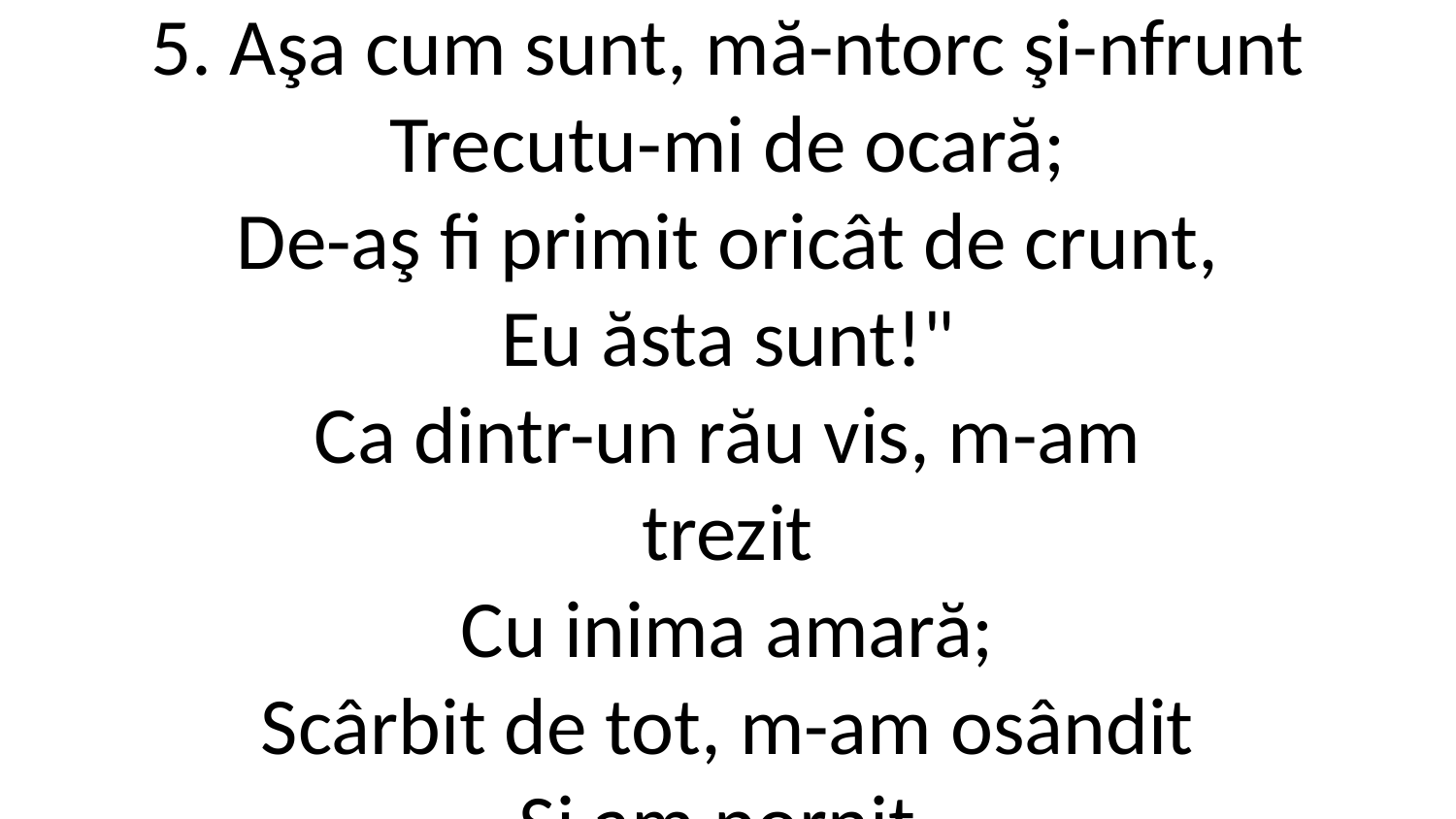

5. Aşa cum sunt, mă-ntorc şi-nfrunt
Trecutu-mi de ocară;
De-aş fi primit oricât de crunt,
Eu ăsta sunt!"
Ca dintr-un rău vis, m-am
trezit
Cu inima amară;
Scârbit de tot, m-am osândit
Şi am pornit.